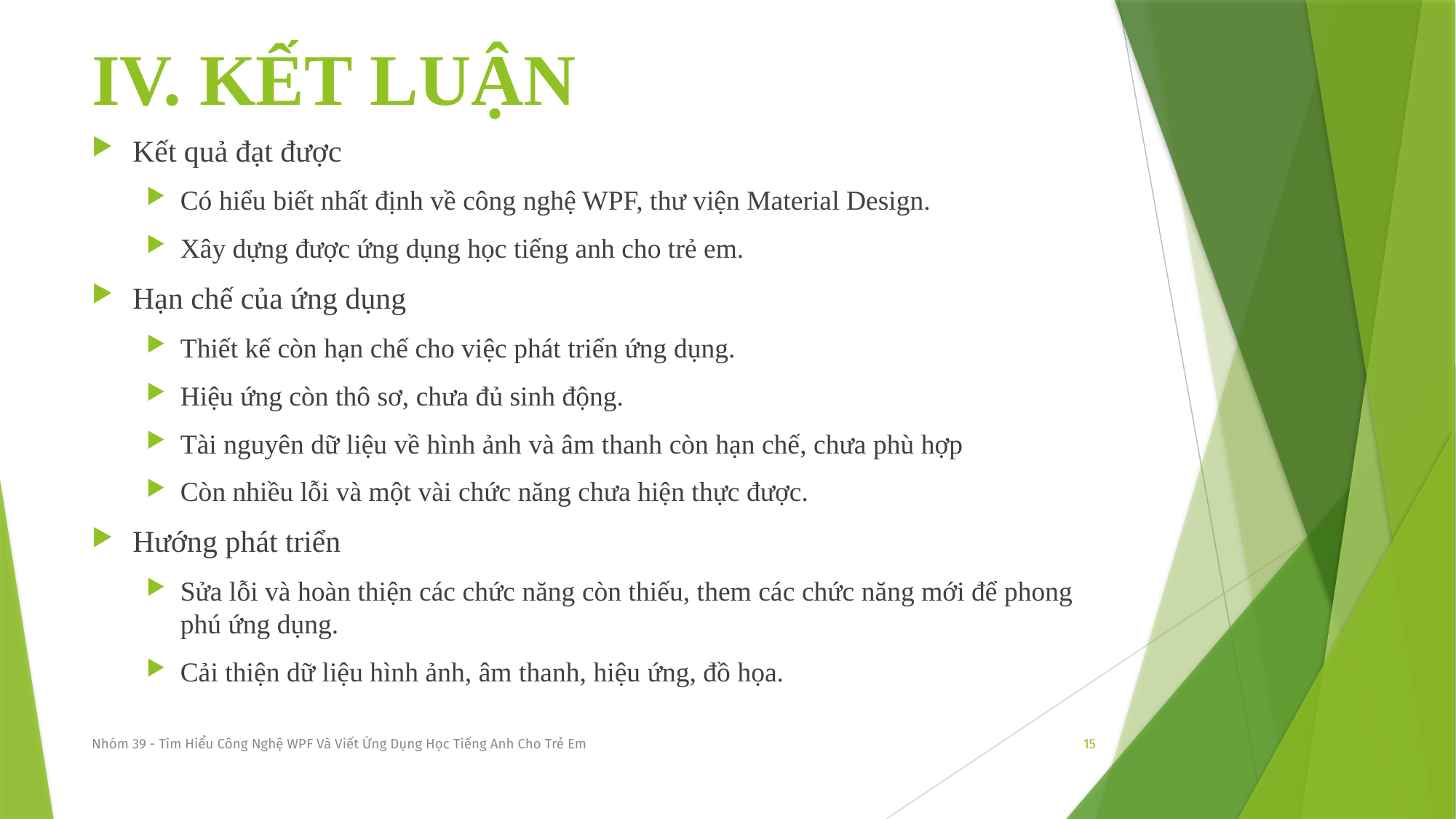

# IV. KẾT LUẬN
Kết quả đạt được
Có hiểu biết nhất định về công nghệ WPF, thư viện Material Design.
Xây dựng được ứng dụng học tiếng anh cho trẻ em.
Hạn chế của ứng dụng
Thiết kế còn hạn chế cho việc phát triển ứng dụng.
Hiệu ứng còn thô sơ, chưa đủ sinh động.
Tài nguyên dữ liệu về hình ảnh và âm thanh còn hạn chế, chưa phù hợp
Còn nhiều lỗi và một vài chức năng chưa hiện thực được.
Hướng phát triển
Sửa lỗi và hoàn thiện các chức năng còn thiếu, them các chức năng mới để phong phú ứng dụng.
Cải thiện dữ liệu hình ảnh, âm thanh, hiệu ứng, đồ họa.
Nhóm 39 - Tìm Hiểu Công Nghệ WPF Và Viết Ứng Dụng Học Tiếng Anh Cho Trẻ Em
15